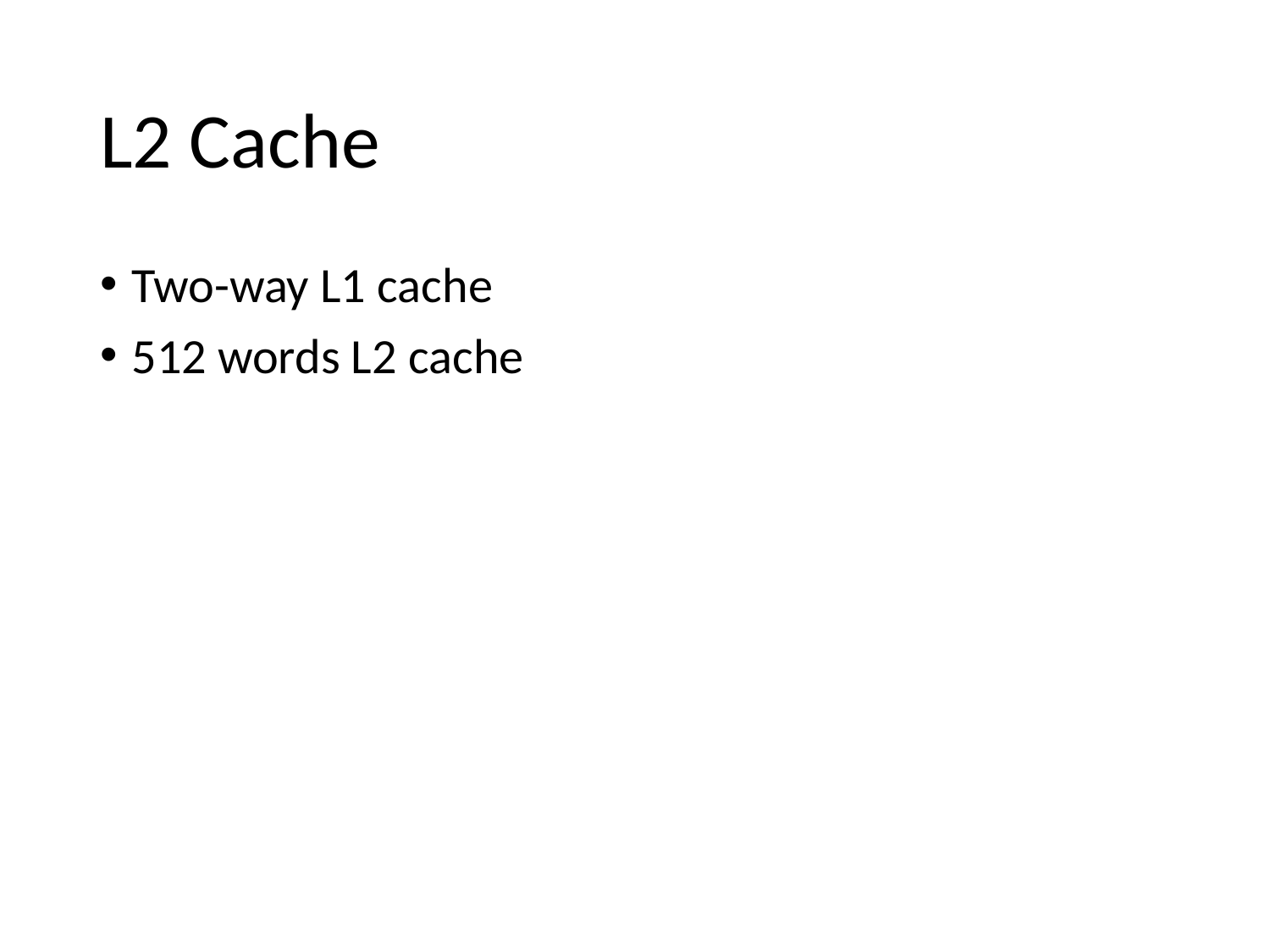

# L2 Cache
Two-way L1 cache
512 words L2 cache